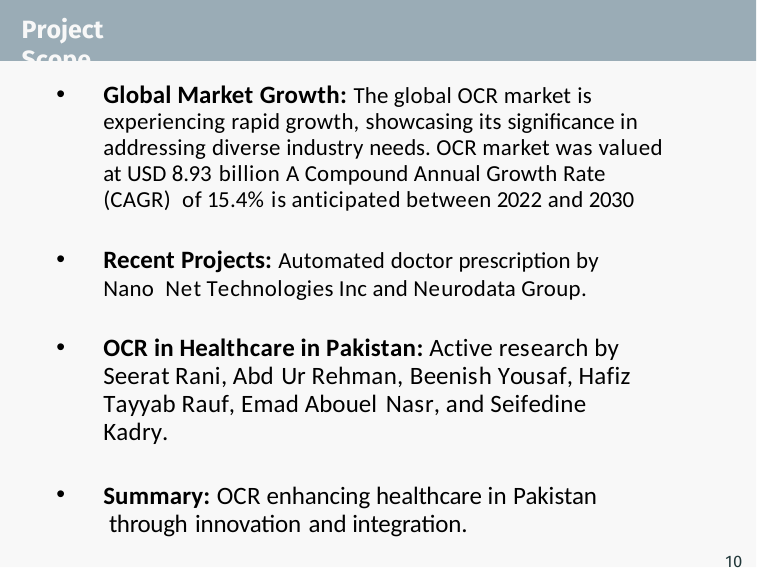

Project Scope
Global Market Growth: The global OCR market is  experiencing rapid growth, showcasing its significance in  addressing diverse industry needs. OCR market was valued  at USD 8.93 billion A Compound Annual Growth Rate (CAGR)  of 15.4% is anticipated between 2022 and 2030

Recent Projects: Automated doctor prescription by Nano  Net Technologies Inc and Neurodata Group.

OCR in Healthcare in Pakistan: Active research by  Seerat Rani, Abd Ur Rehman, Beenish Yousaf, Hafiz  Tayyab Rauf, Emad Abouel Nasr, and Seifedine Kadry.

Summary: OCR enhancing healthcare in Pakistan  through innovation and integration.
10